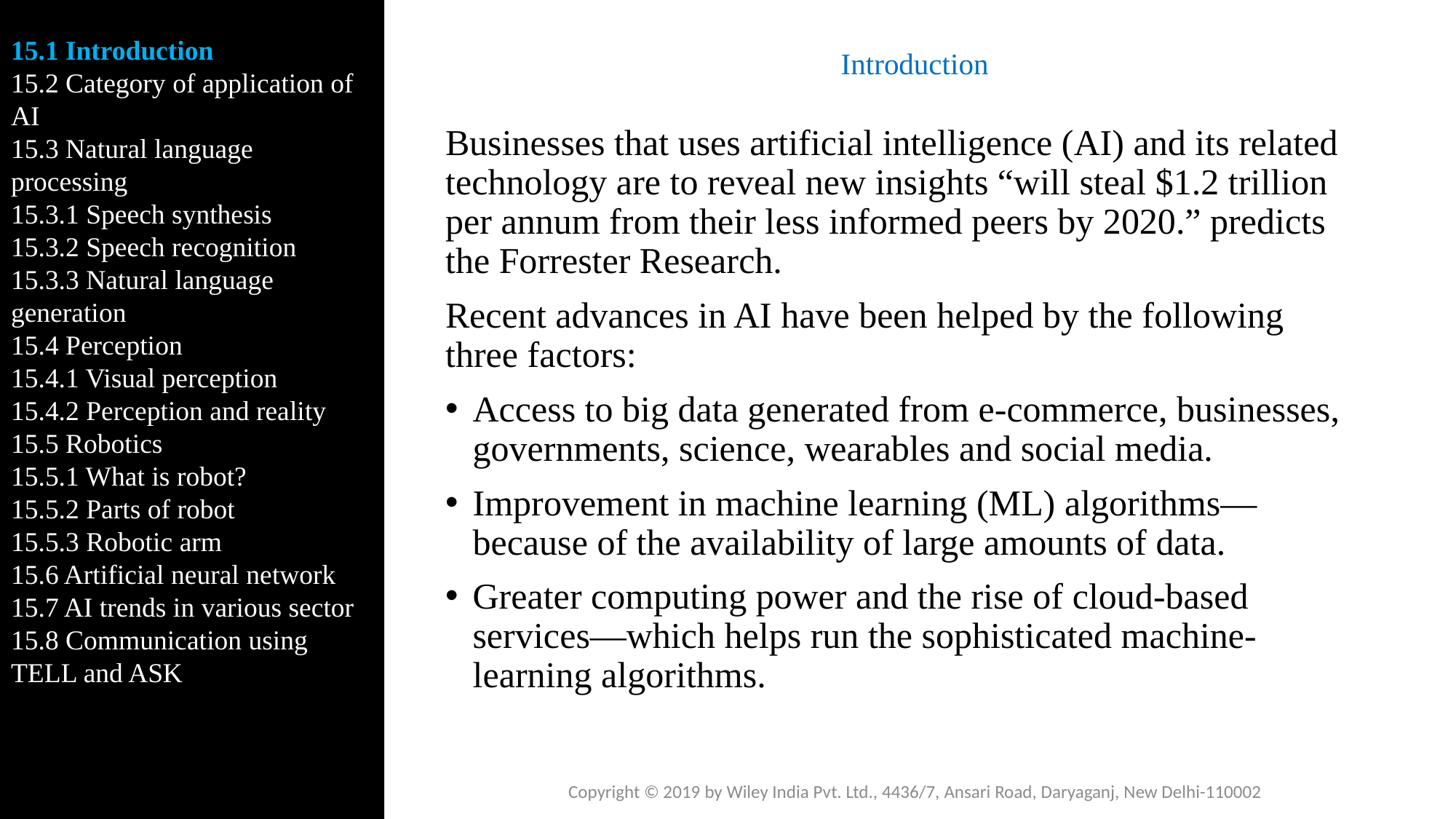

15.1 Introduction
15.2 Category of application of AI
15.3 Natural language processing
15.3.1 Speech synthesis
15.3.2 Speech recognition
15.3.3 Natural language generation
15.4 Perception
15.4.1 Visual perception
15.4.2 Perception and reality
15.5 Robotics
15.5.1 What is robot?
15.5.2 Parts of robot
15.5.3 Robotic arm
15.6 Artificial neural network
15.7 AI trends in various sector
15.8 Communication using TELL and ASK

# Introduction
Businesses that uses artificial intelligence (AI) and its related technology are to reveal new insights “will steal $1.2 trillion per annum from their less informed peers by 2020.” predicts the Forrester Research.
Recent advances in AI have been helped by the following three factors:
Access to big data generated from e-commerce, businesses, governments, science, wearables and social media.
Improvement in machine learning (ML) algorithms—because of the availability of large amounts of data.
Greater computing power and the rise of cloud-based services—which helps run the sophisticated machine-learning algorithms.

Copyright © 2019 by Wiley India Pvt. Ltd., 4436/7, Ansari Road, Daryaganj, New Delhi-110002